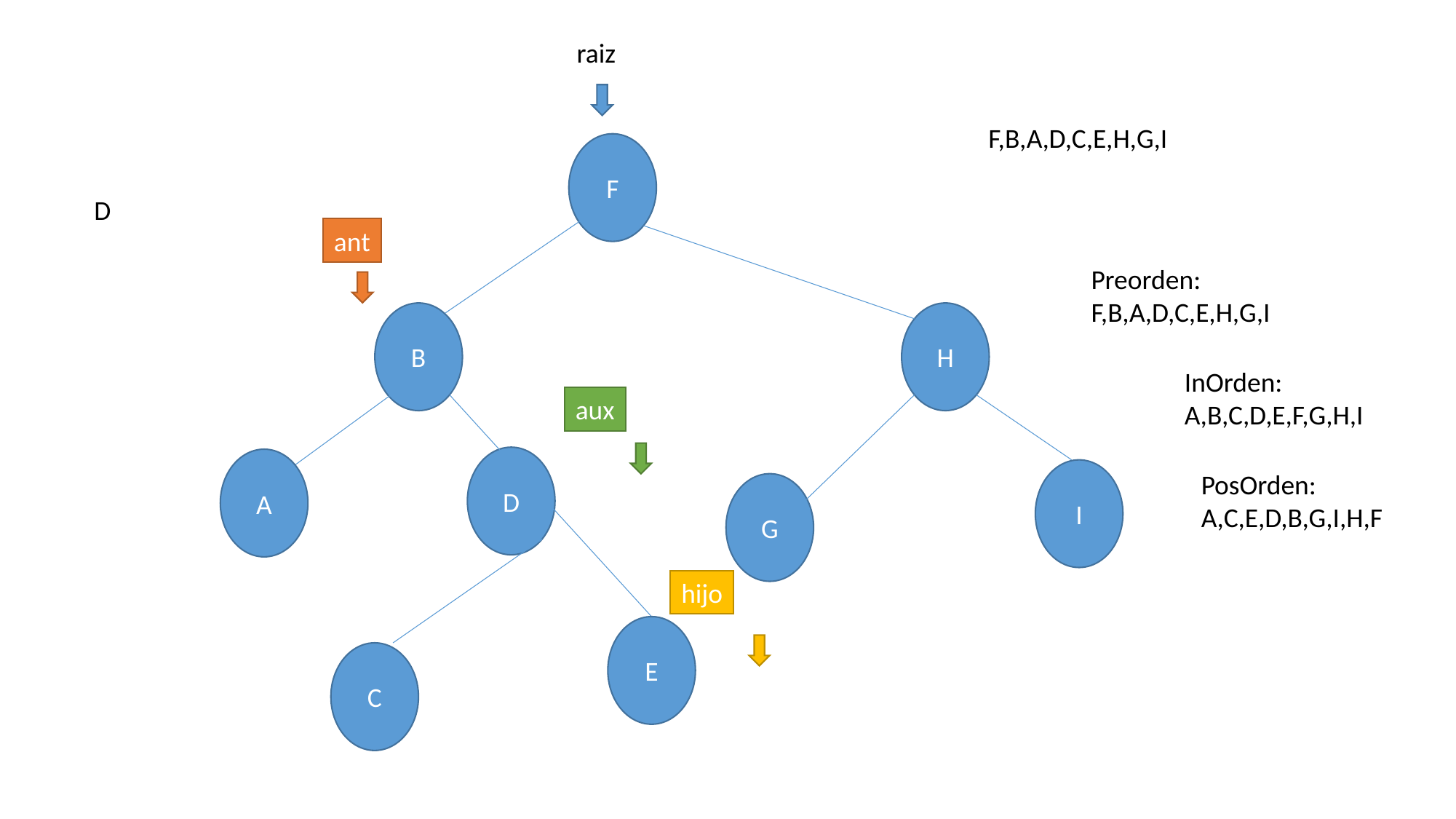

raiz

F,B,A,D,C,E,H,G,I
F
D
ant
Preorden:
F,B,A,D,C,E,H,G,I

B
H
InOrden:
A,B,C,D,E,F,G,H,I
aux

D
A
I
PosOrden:
A,C,E,D,B,G,I,H,F
G
hijo
E

C